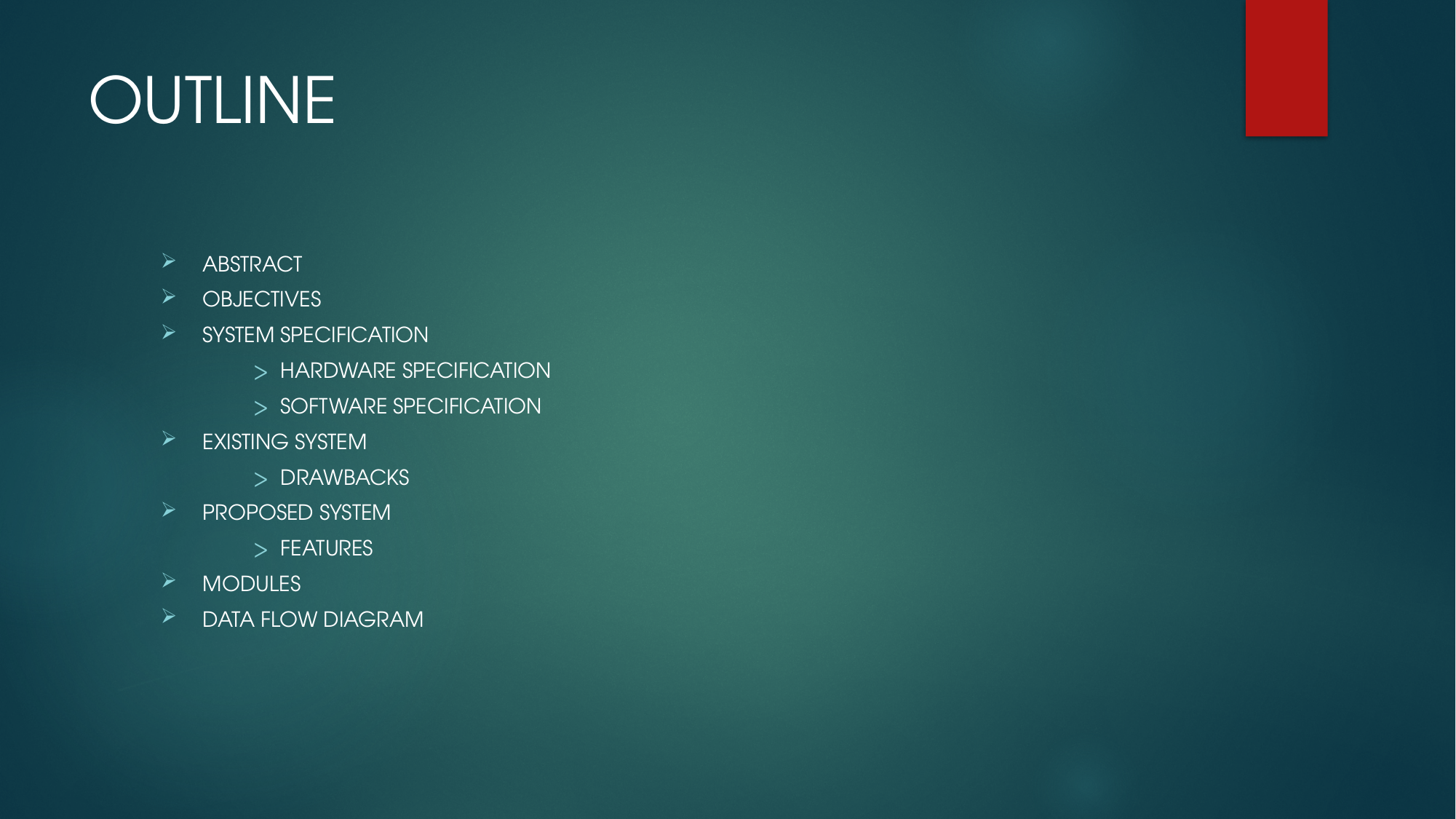

# OUTLINE
ABSTRACT
OBJECTIVES
SYSTEM SPECIFICATION
                >  HARDWARE SPECIFICATION
                >  SOFTWARE SPECIFICATION
EXISTING SYSTEM
                >  DRAWBACKS
PROPOSED SYSTEM
                >  FEATURES
MODULES
DATA FLOW DIAGRAM